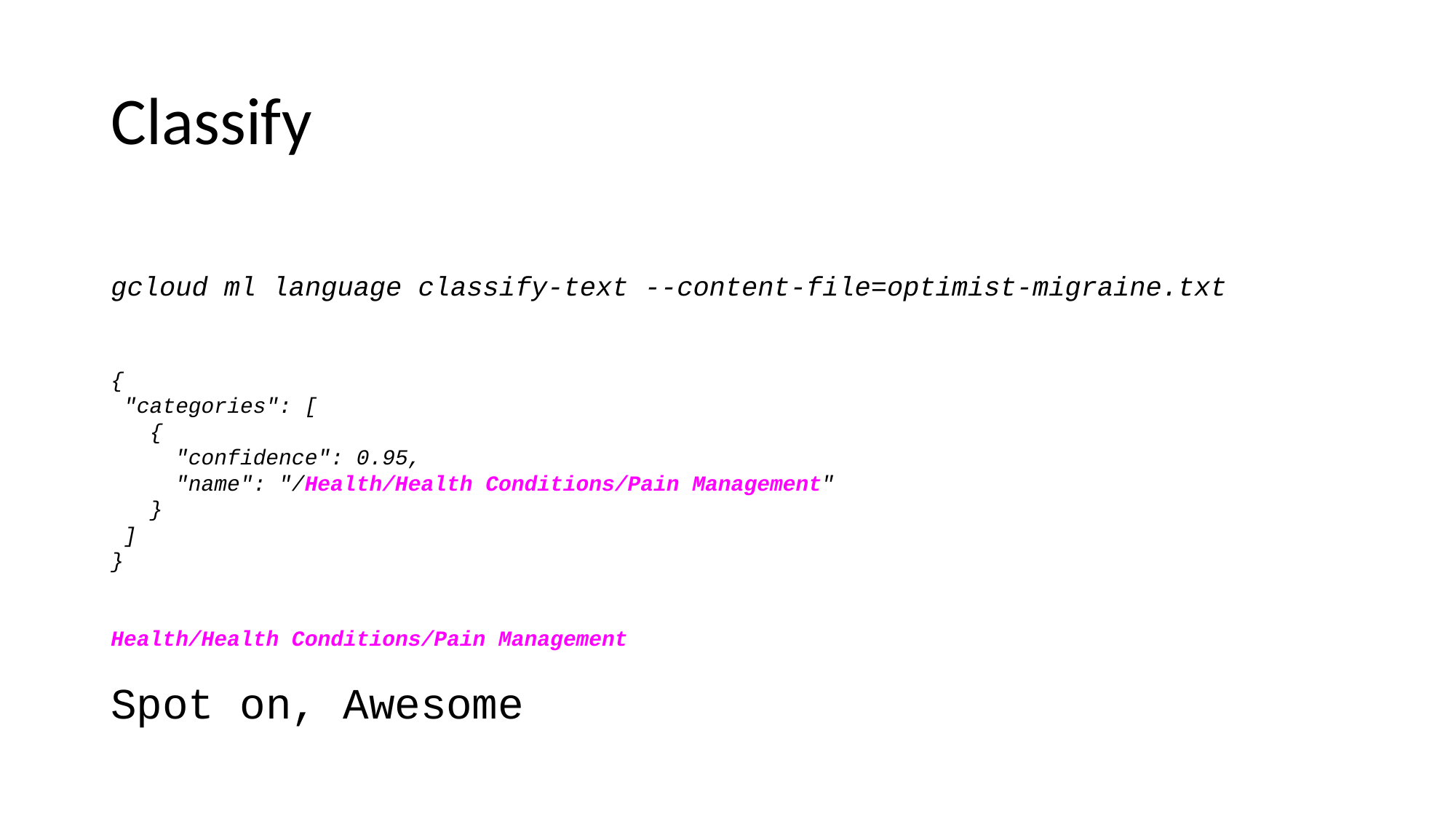

# Classify

gcloud ml language classify-text --content-file=optimist-migraine.txt

{
 "categories": [
   {
     "confidence": 0.95,
     "name": "/Health/Health Conditions/Pain Management"
   }
 ]
}

Health/Health Conditions/Pain Management

Spot on, Awesome